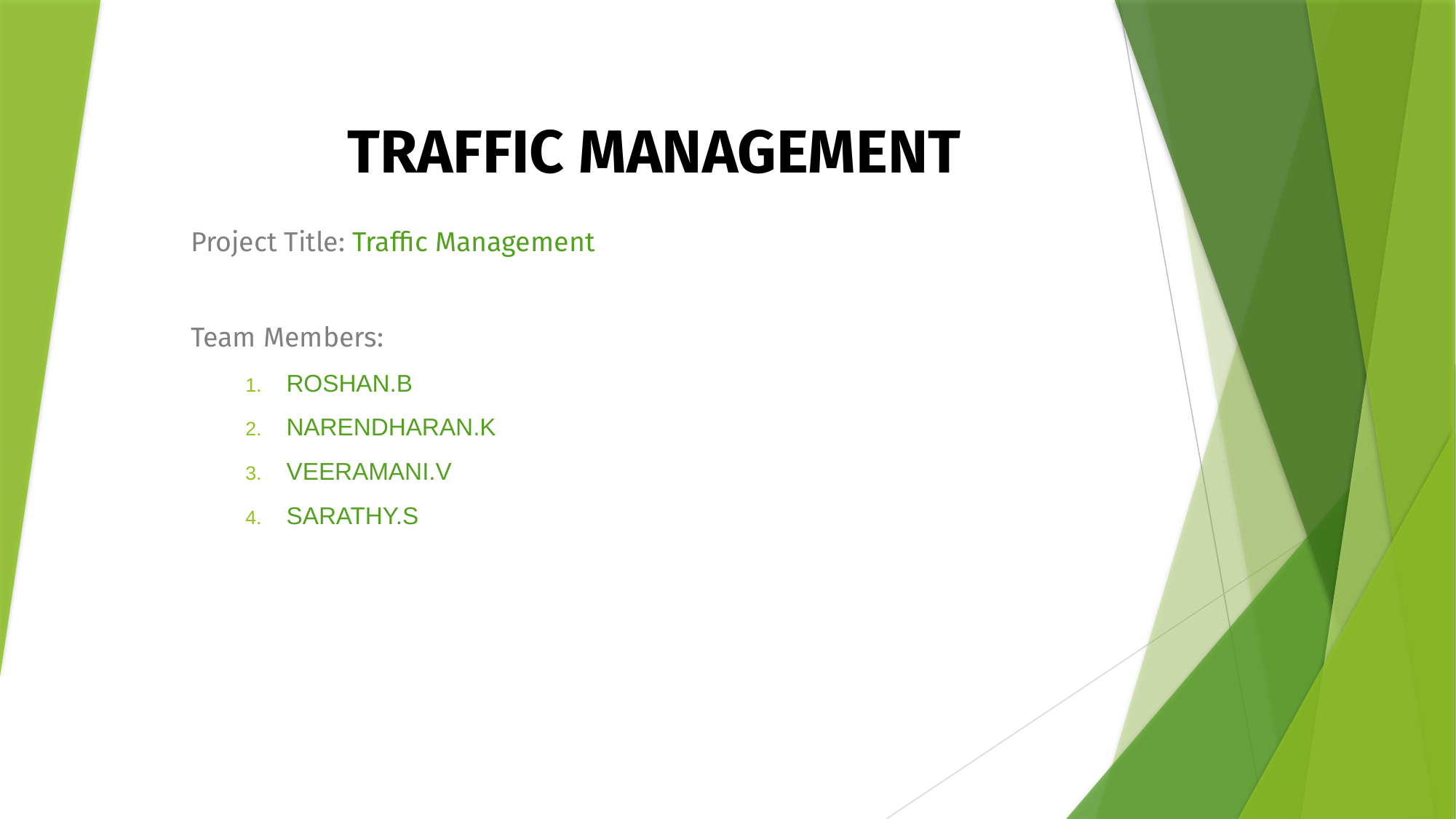

# TRAFFIC MANAGEMENT
Project Title: Traffic Management

Team Members:
ROSHAN.B
NARENDHARAN.K
VEERAMANI.V
SARATHY.S